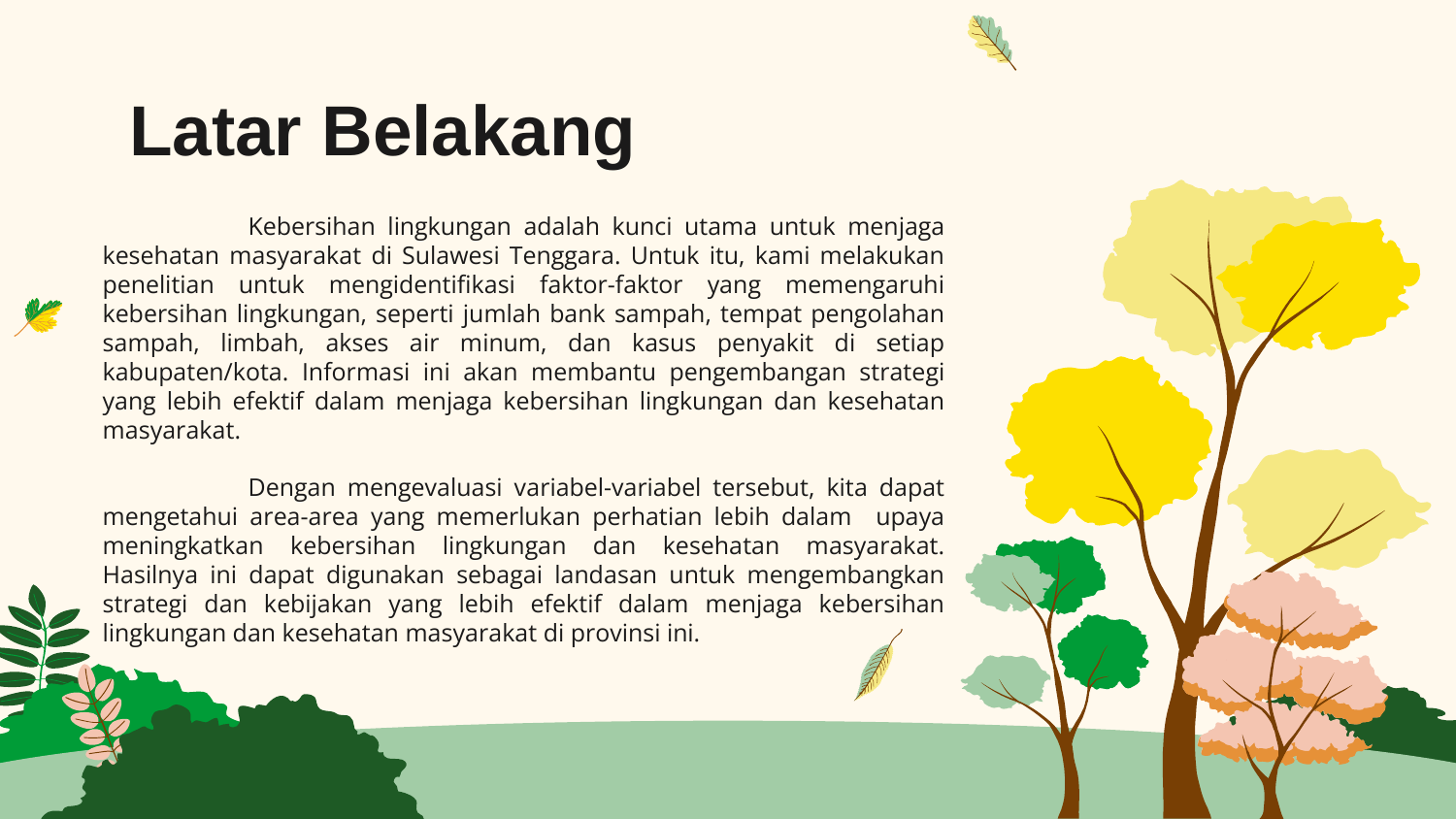

# Latar Belakang
02

	Kebersihan lingkungan adalah kunci utama untuk menjaga kesehatan masyarakat di Sulawesi Tenggara. Untuk itu, kami melakukan penelitian untuk mengidentifikasi faktor-faktor yang memengaruhi kebersihan lingkungan, seperti jumlah bank sampah, tempat pengolahan sampah, limbah, akses air minum, dan kasus penyakit di setiap kabupaten/kota. Informasi ini akan membantu pengembangan strategi yang lebih efektif dalam menjaga kebersihan lingkungan dan kesehatan masyarakat.

	Dengan mengevaluasi variabel-variabel tersebut, kita dapat mengetahui area-area yang memerlukan perhatian lebih dalam  upaya meningkatkan kebersihan lingkungan dan kesehatan masyarakat. Hasilnya ini dapat digunakan sebagai landasan untuk mengembangkan strategi dan kebijakan yang lebih efektif dalam menjaga kebersihan lingkungan dan kesehatan masyarakat di provinsi ini.
Variabel Input